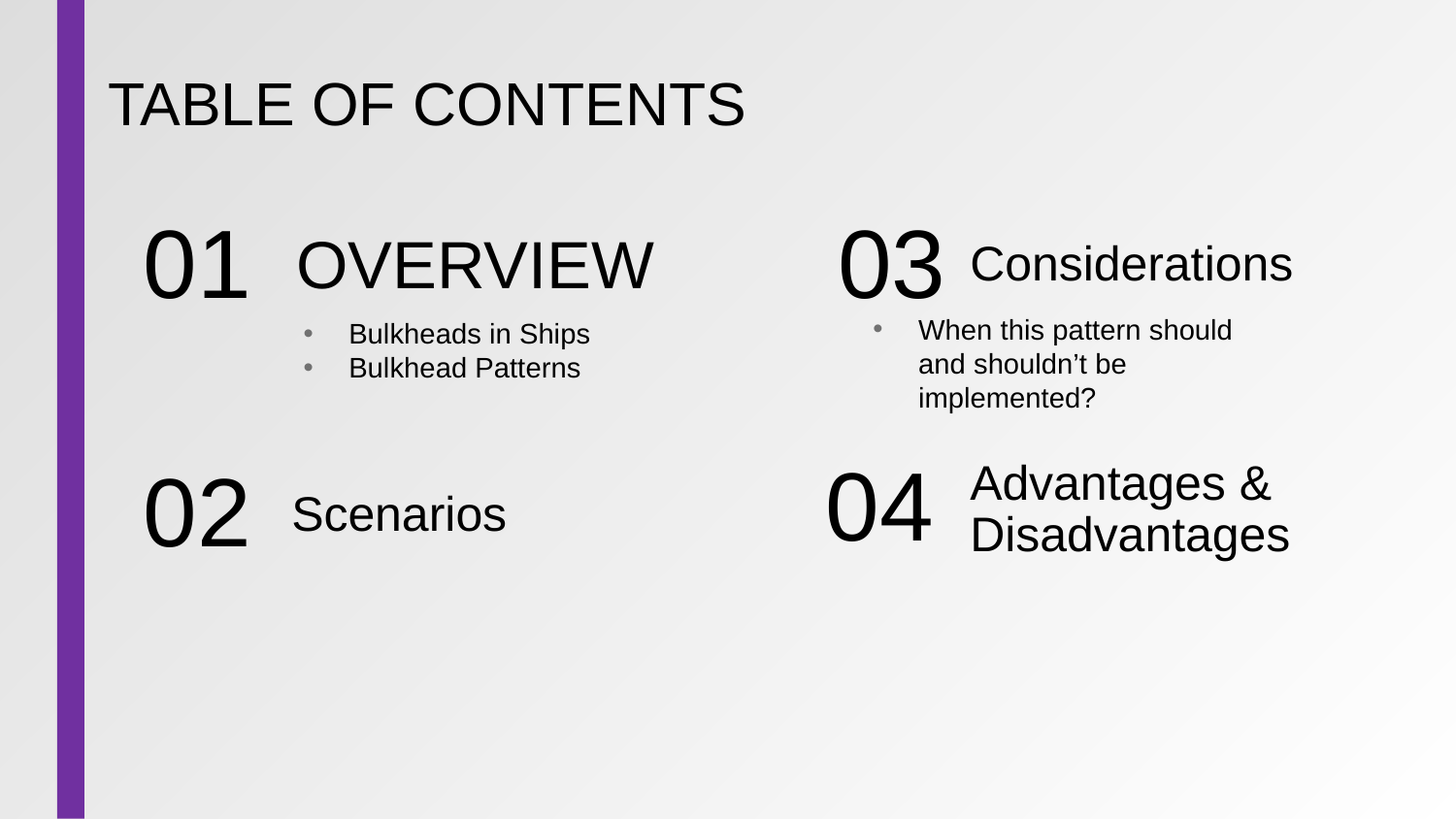

TABLE OF CONTENTS
Considerations
03
# OVERVIEW
01
When this pattern should and shouldn’t be implemented?
Bulkheads in Ships
Bulkhead Patterns

04
Advantages & Disadvantages
Scenarios
02